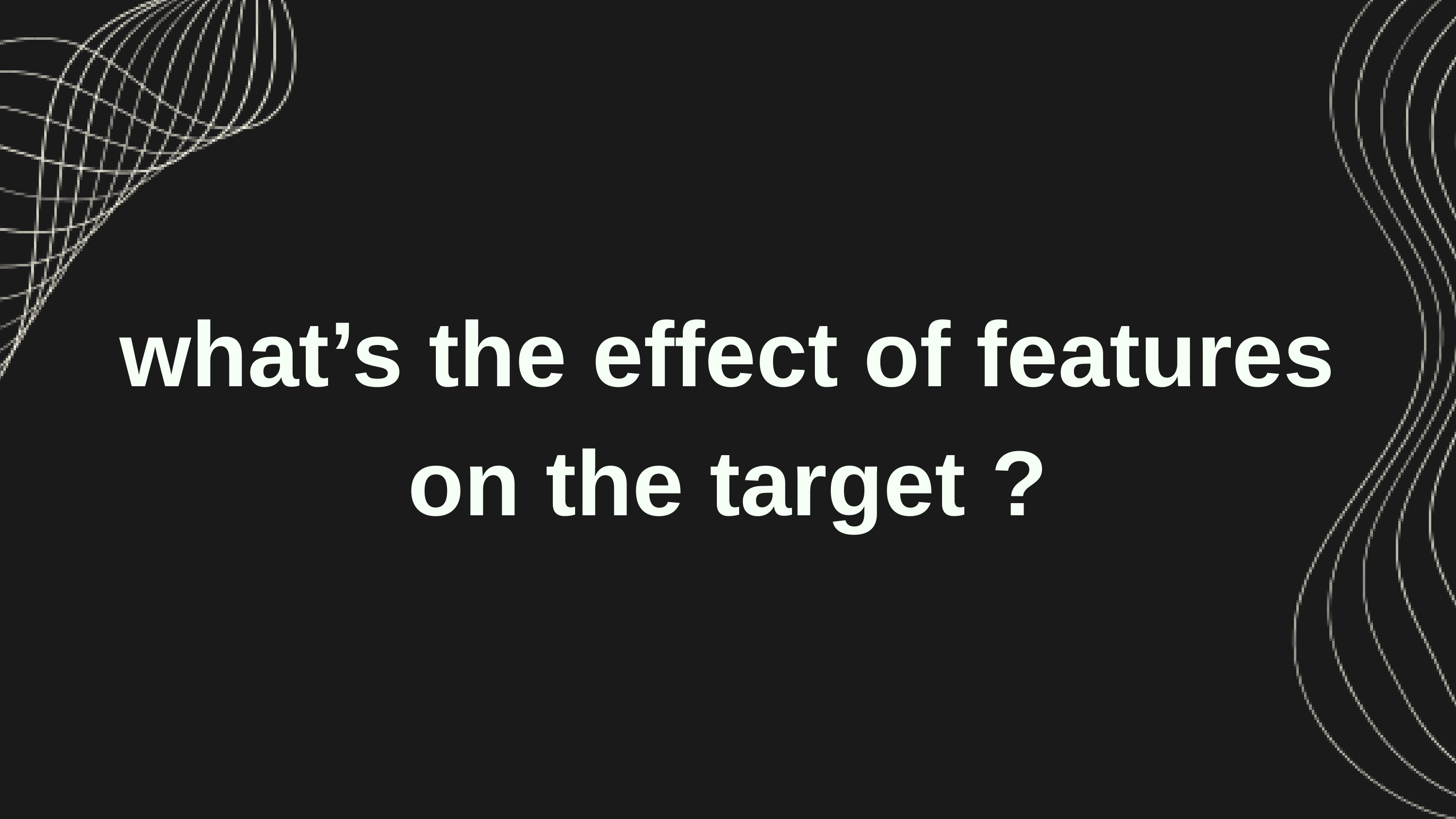

what’s the effect of features on the target ?